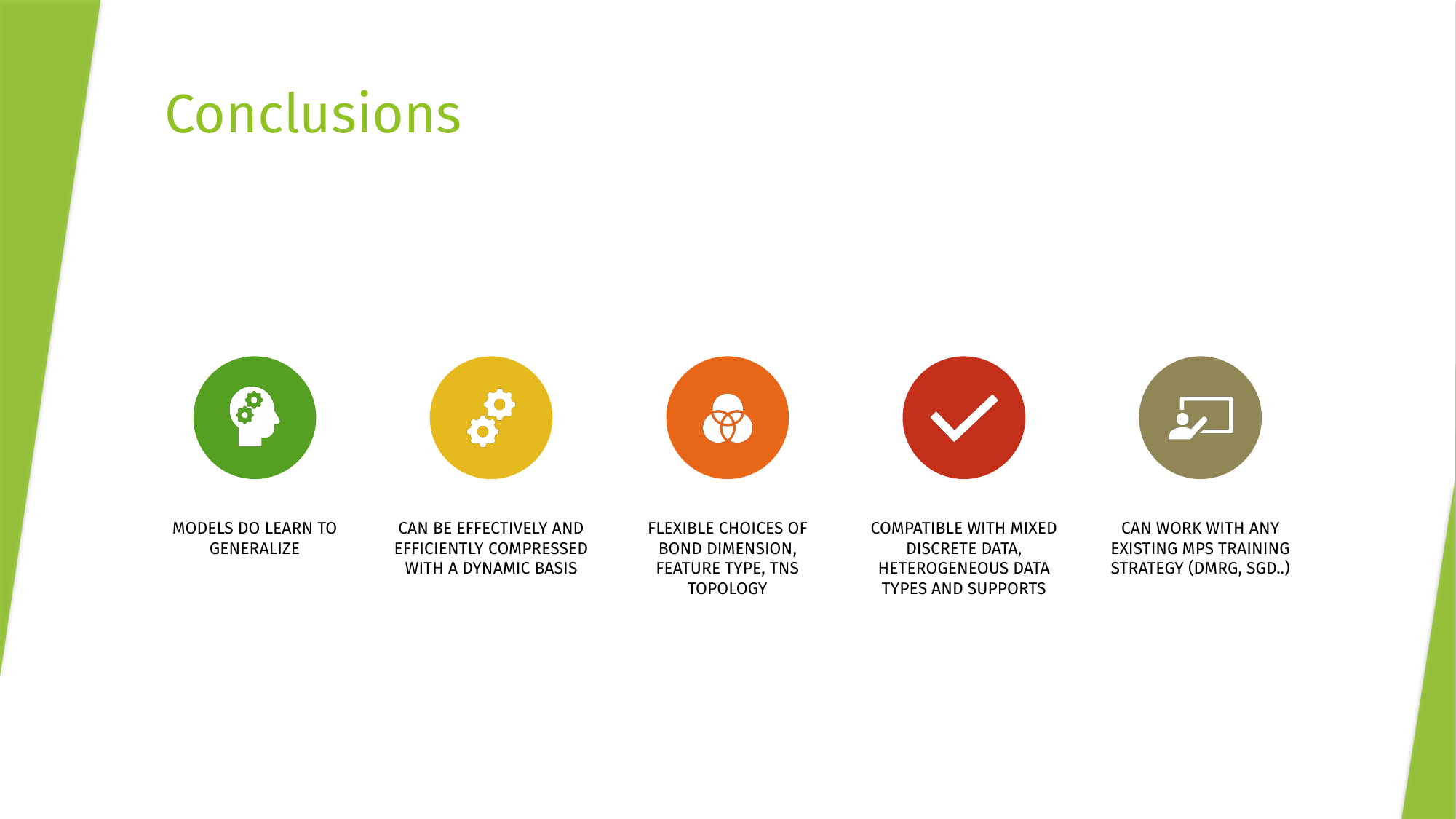

# Conclusions
Models do learn to generalize
Can be effectively and efficiently compressed with a dynamic basis
Flexible choices of bond dimension, feature type, TNS topology
Compatible with mixed discrete data, HETEROGENEOUS DATA TYPES AND SUPPORTS
Can work with any existing MPS training strategy (DMRG, SGD..)